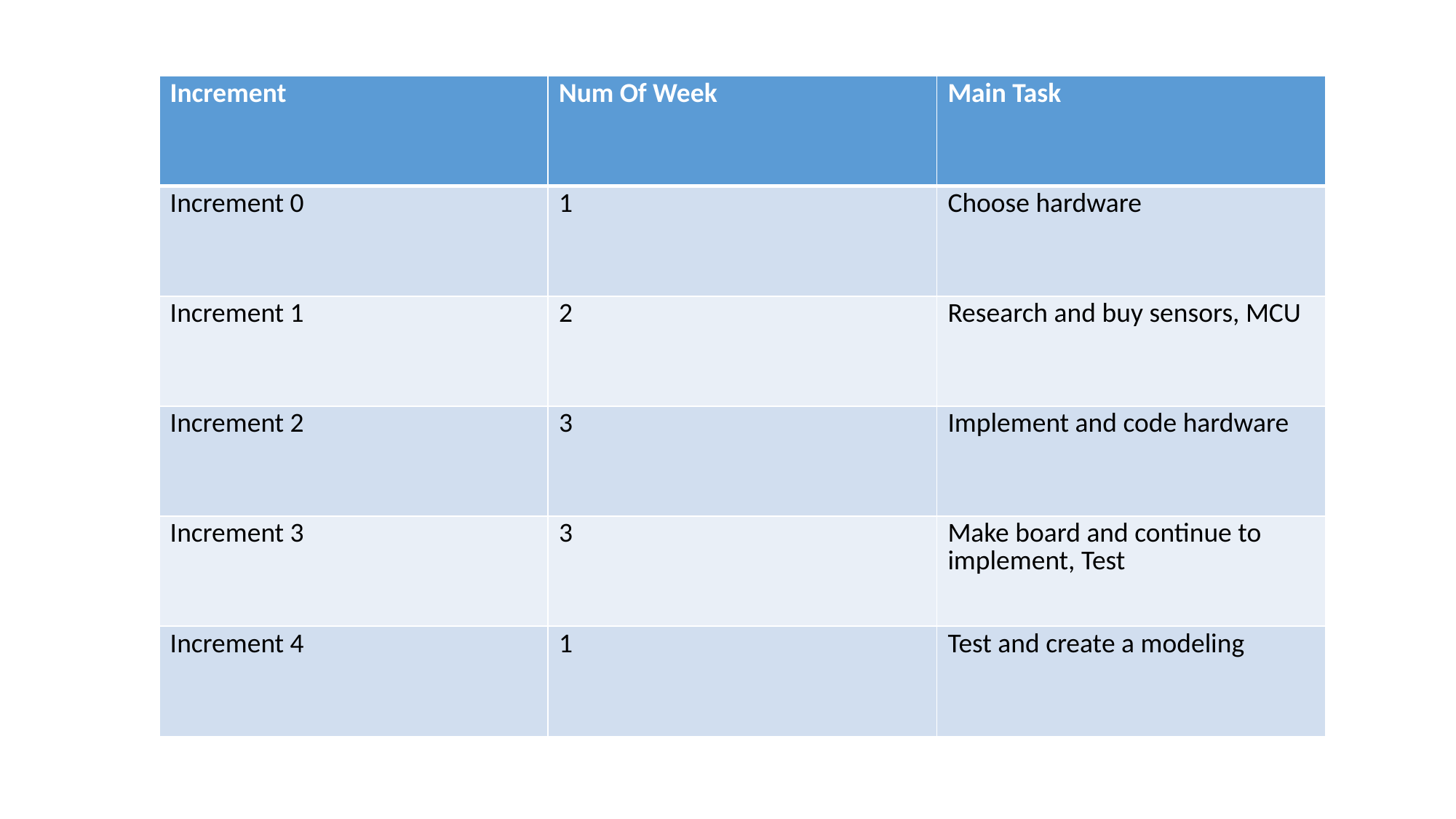

| Increment | Num Of Week | Main Task |
| --- | --- | --- |
| Increment 0 | 1 | Choose hardware |
| Increment 1 | 2 | Research and buy sensors, MCU |
| Increment 2 | 3 | Implement and code hardware |
| Increment 3 | 3 | Make board and continue to implement, Test |
| Increment 4 | 1 | Test and create a modeling |